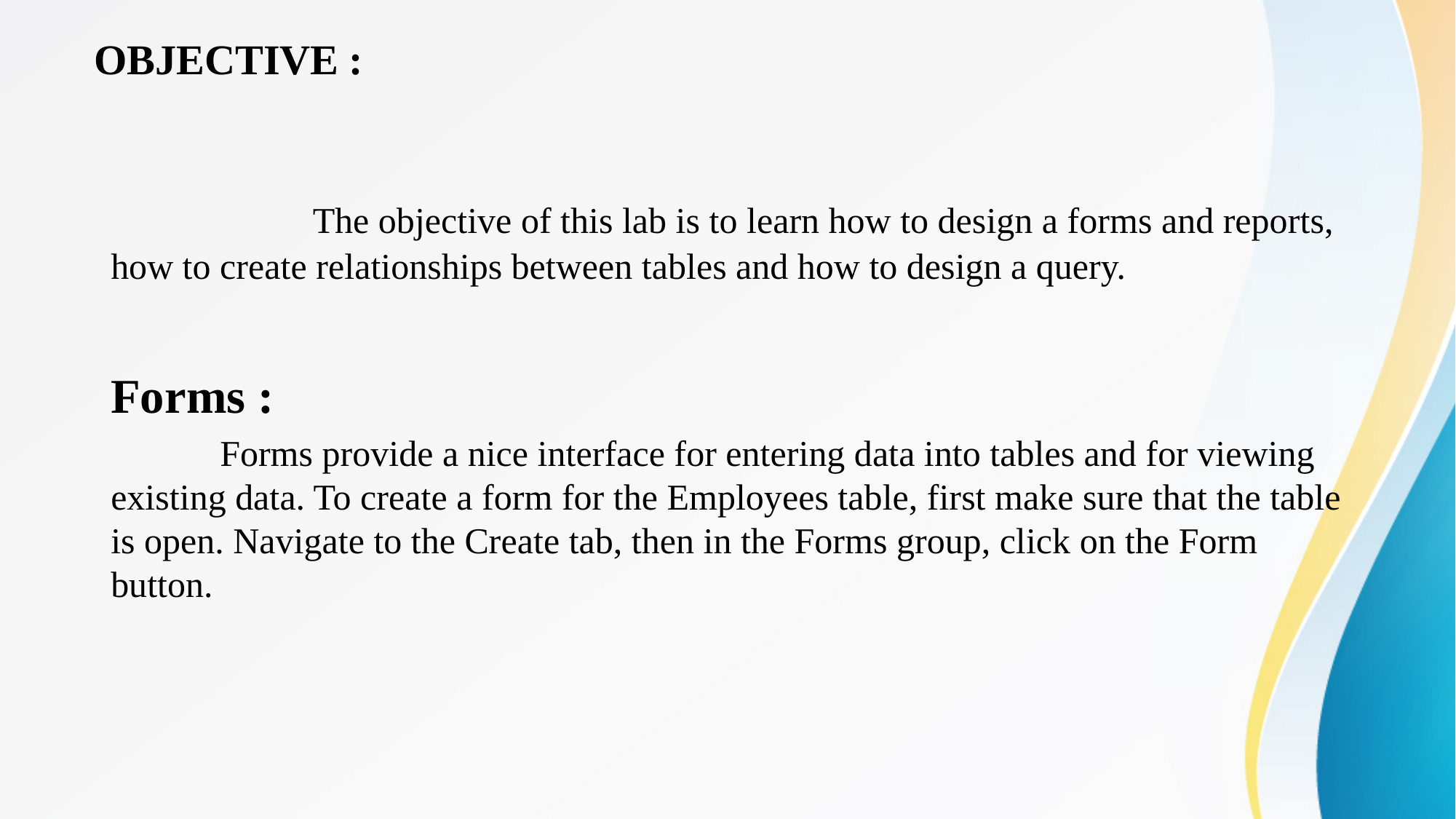

# OBJECTIVE :

               The objective of this lab is to learn how to design a forms and reports, how to create relationships between tables and how to design a query.

Forms :
            Forms provide a nice interface for entering data into tables and for viewing existing data. To create a form for the Employees table, first make sure that the table is open. Navigate to the Create tab, then in the Forms group, click on the Form button.